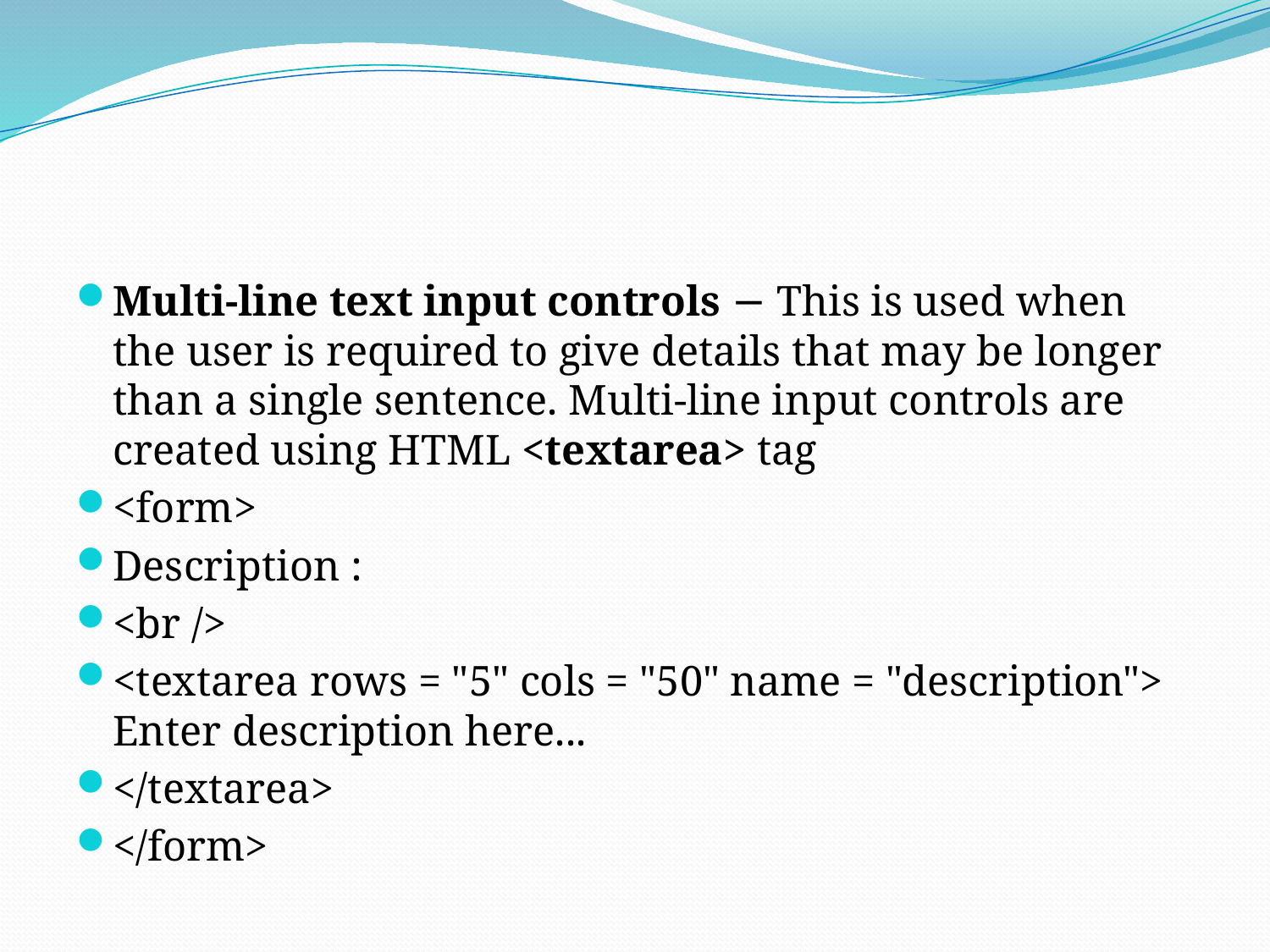

#
Multi-line text input controls − This is used when the user is required to give details that may be longer than a single sentence. Multi-line input controls are created using HTML <textarea> tag
<form>
Description :
<br />
<textarea rows = "5" cols = "50" name = "description"> Enter description here...
</textarea>
</form>